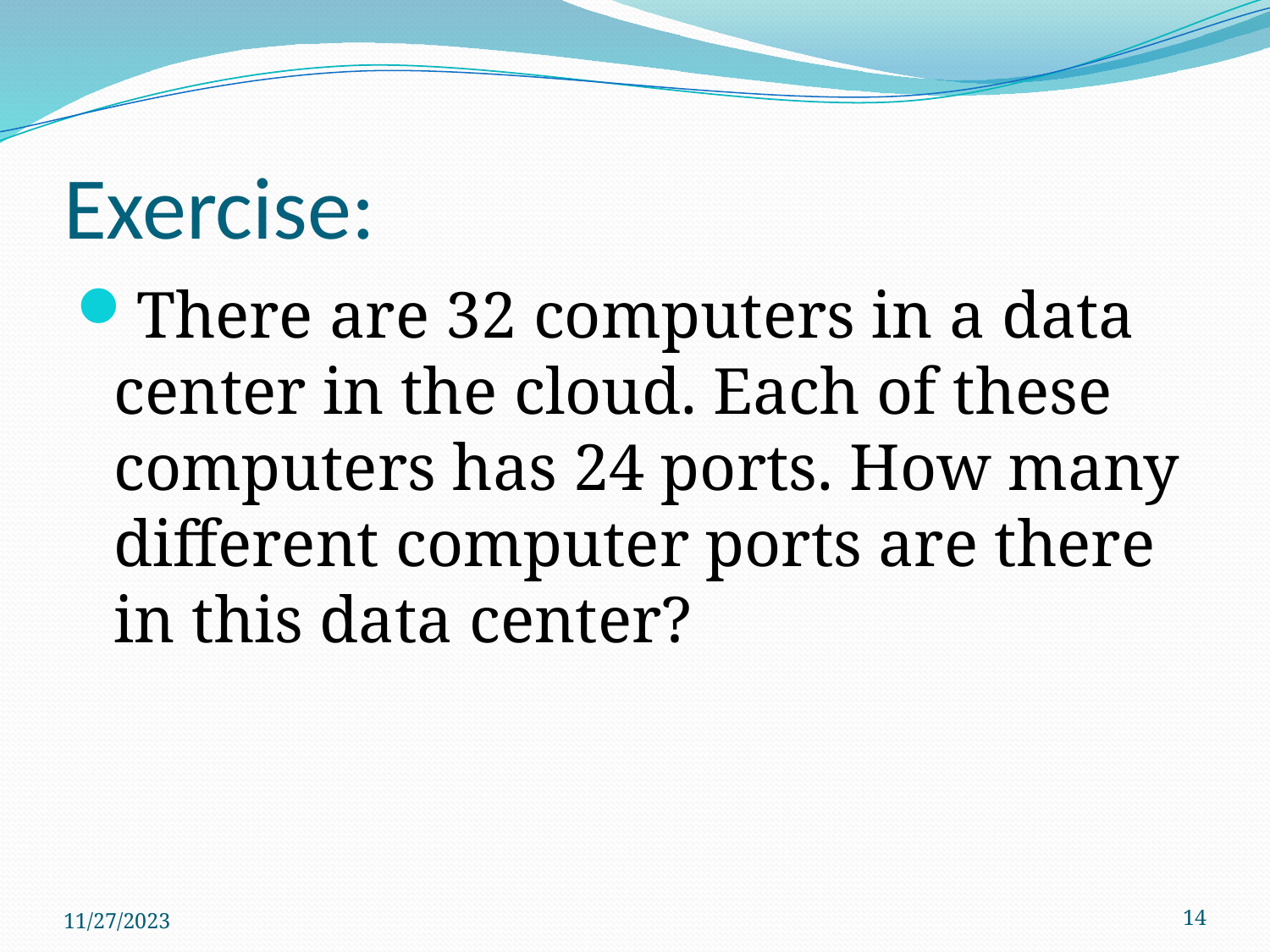

# Exercise:
There are 32 computers in a data center in the cloud. Each of these computers has 24 ports. How many different computer ports are there in this data center?
11/27/2023
14